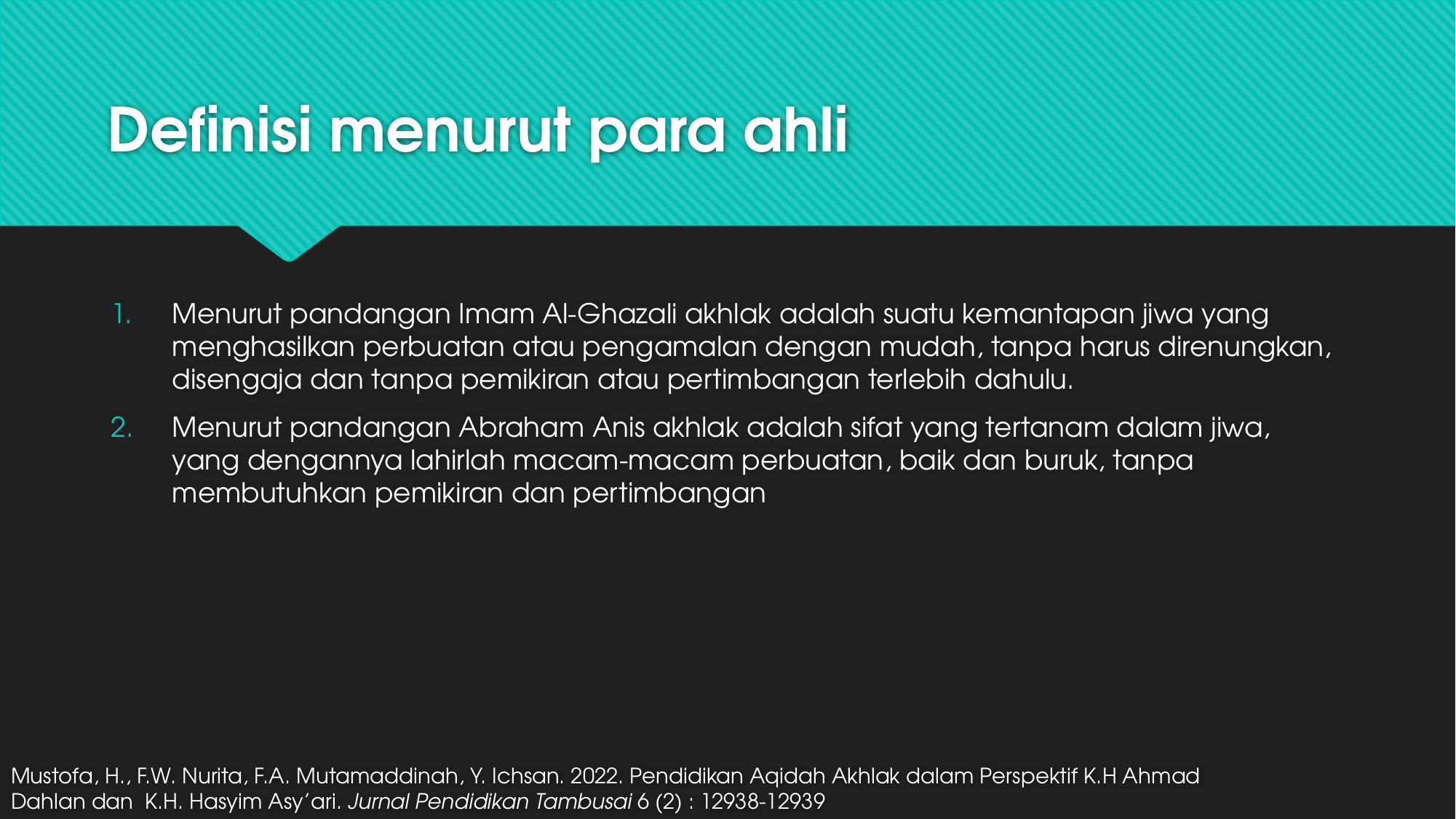

# Definisi menurut para ahli
Menurut pandangan Imam Al-Ghazali akhlak adalah suatu kemantapan jiwa yang menghasilkan perbuatan atau pengamalan dengan mudah, tanpa harus direnungkan, disengaja dan tanpa pemikiran atau pertimbangan terlebih dahulu.
Menurut pandangan Abraham Anis akhlak adalah sifat yang tertanam dalam jiwa, yang dengannya lahirlah macam-macam perbuatan, baik dan buruk, tanpa membutuhkan pemikiran dan pertimbangan
Mustofa, H., F.W. Nurita, F.A. Mutamaddinah, Y. Ichsan. 2022. Pendidikan Aqidah Akhlak dalam Perspektif K.H Ahmad Dahlan dan  K.H. Hasyim Asy’ari. Jurnal Pendidikan Tambusai 6 (2) : 12938-12939